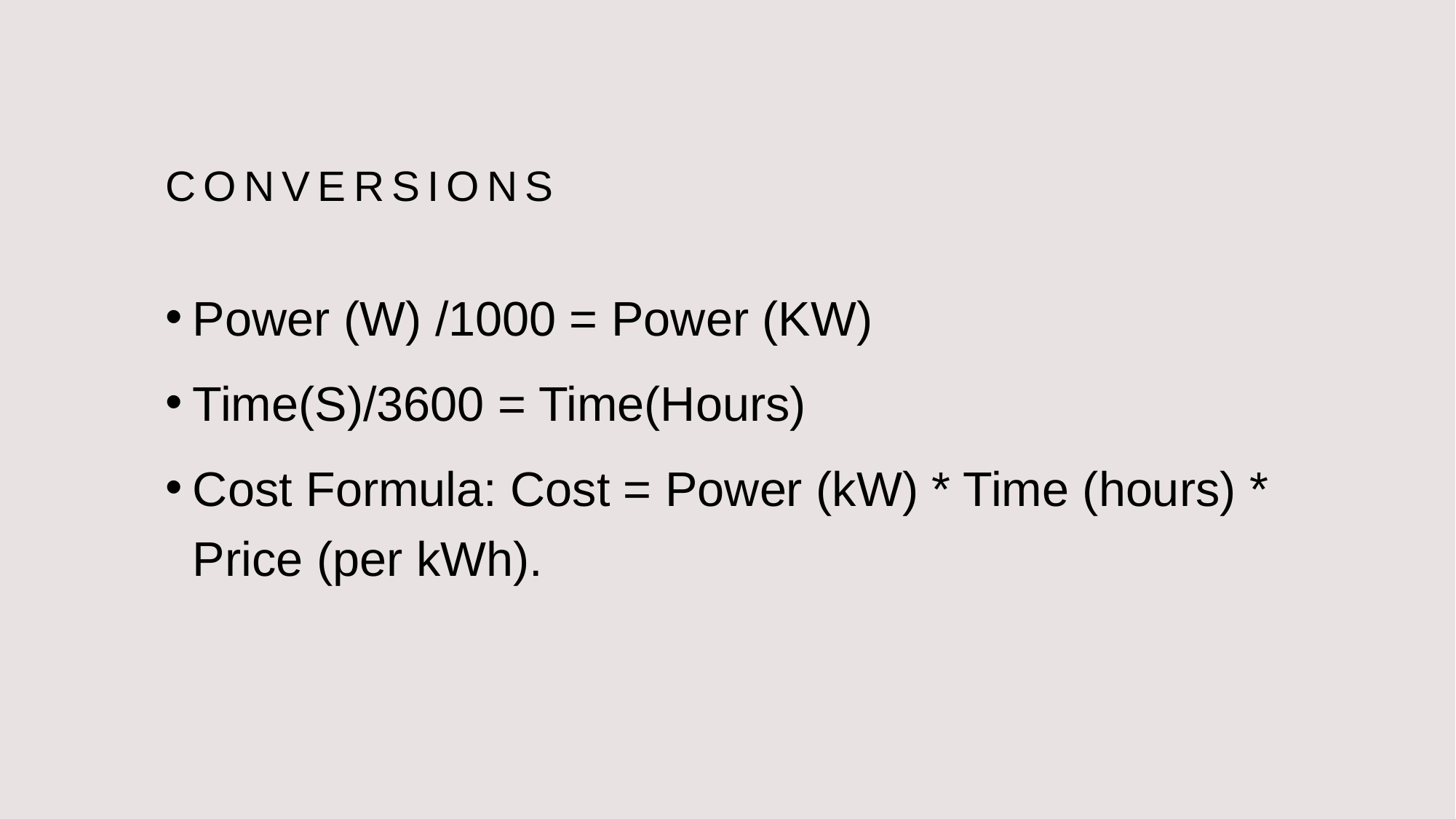

# Conversions
Power (W) /1000 = Power (KW)
Time(S)/3600 = Time(Hours)
Cost Formula: Cost = Power (kW) * Time (hours) * Price (per kWh).